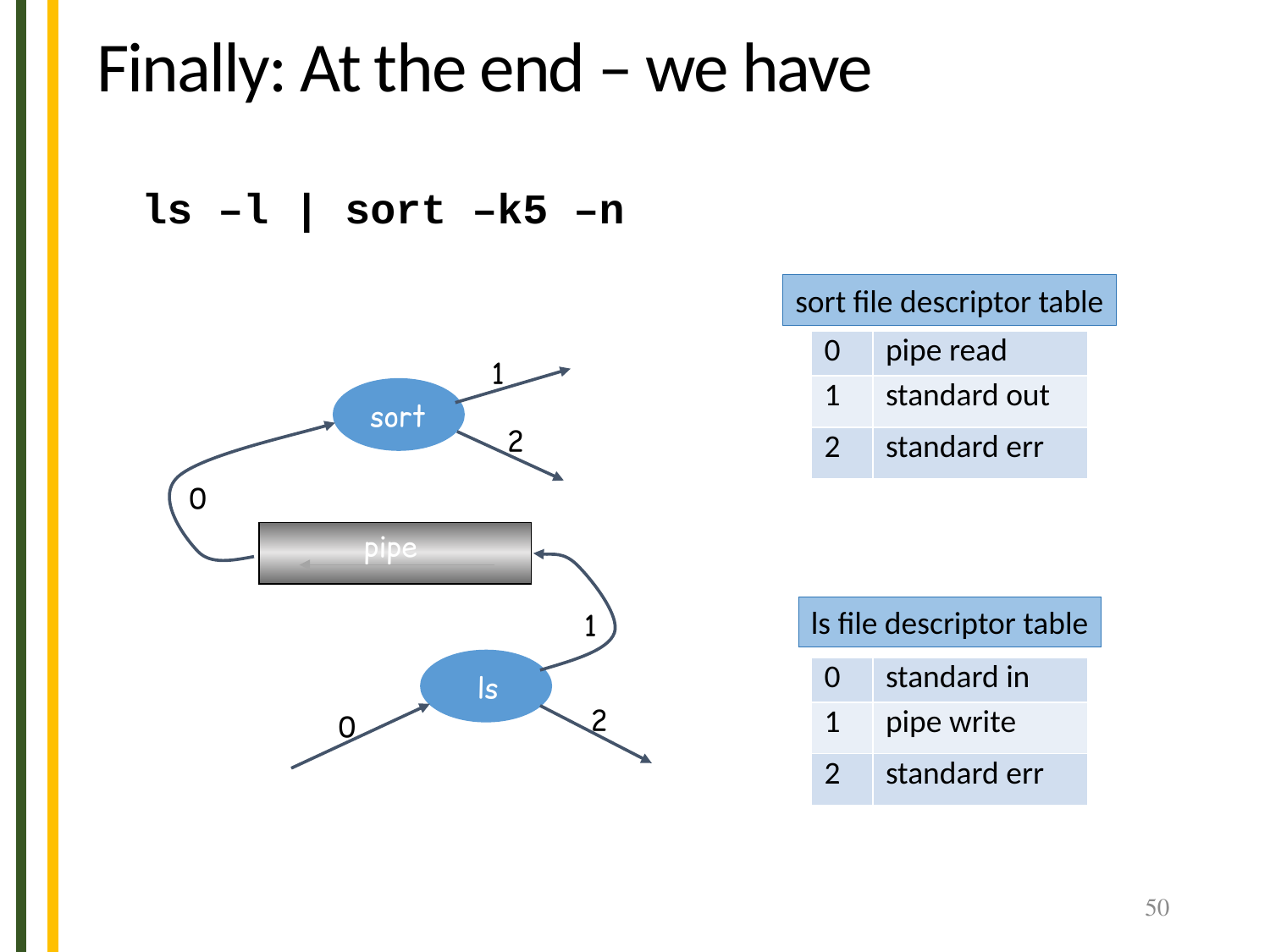

Finally: At the end – we have
ls –l | sort –k5 –n
sort file descriptor table
| 0 | pipe read |
| --- | --- |
| 1 | standard out |
| 2 | standard err |
1

sort
2

0

pipe

ls file descriptor table
1

| 0 | standard in |
| --- | --- |
| 1 | pipe write |
| 2 | standard err |
ls
2
0

50